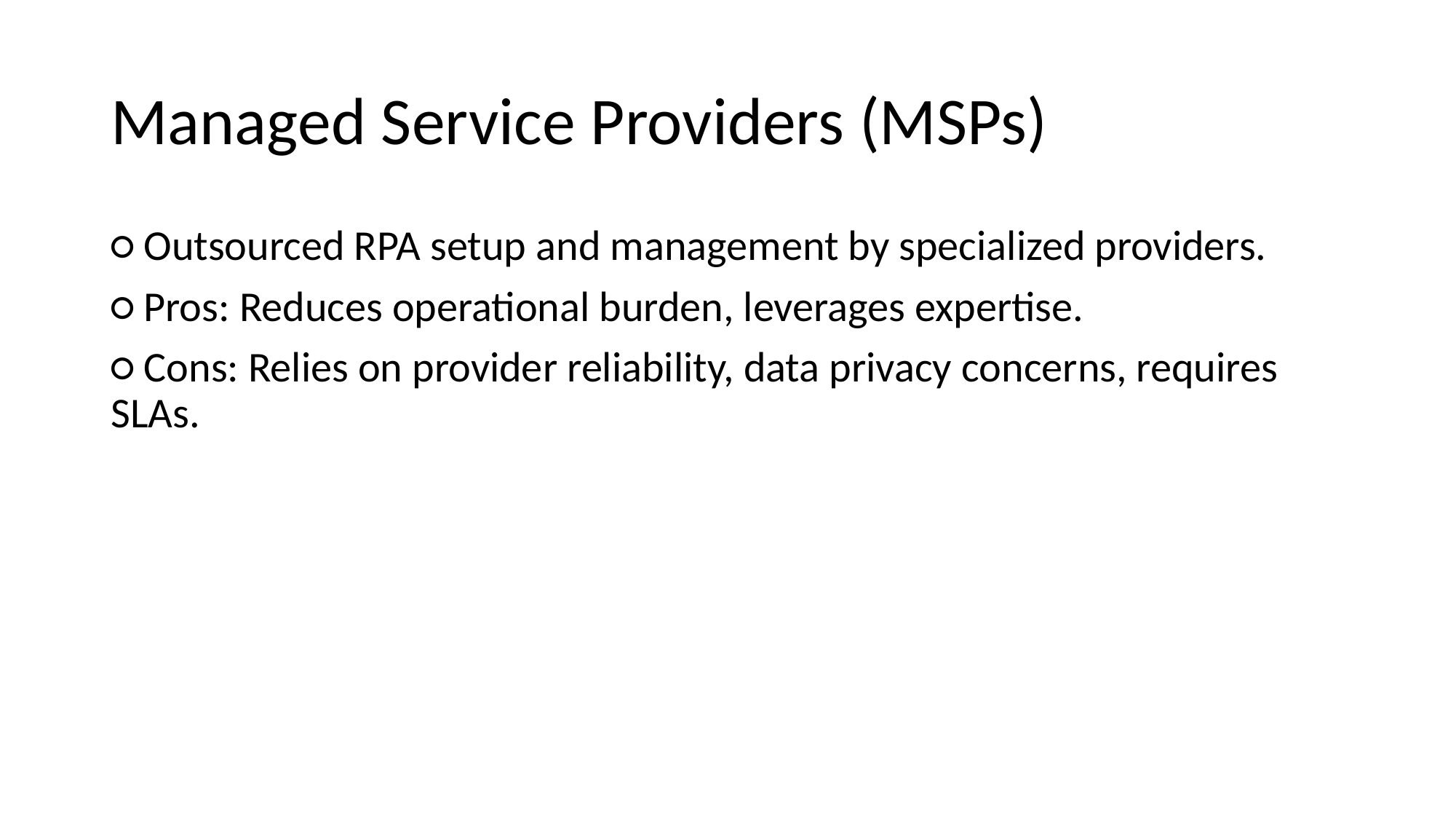

# Managed Service Providers (MSPs)
○ Outsourced RPA setup and management by specialized providers.
○ Pros: Reduces operational burden, leverages expertise.
○ Cons: Relies on provider reliability, data privacy concerns, requires SLAs.